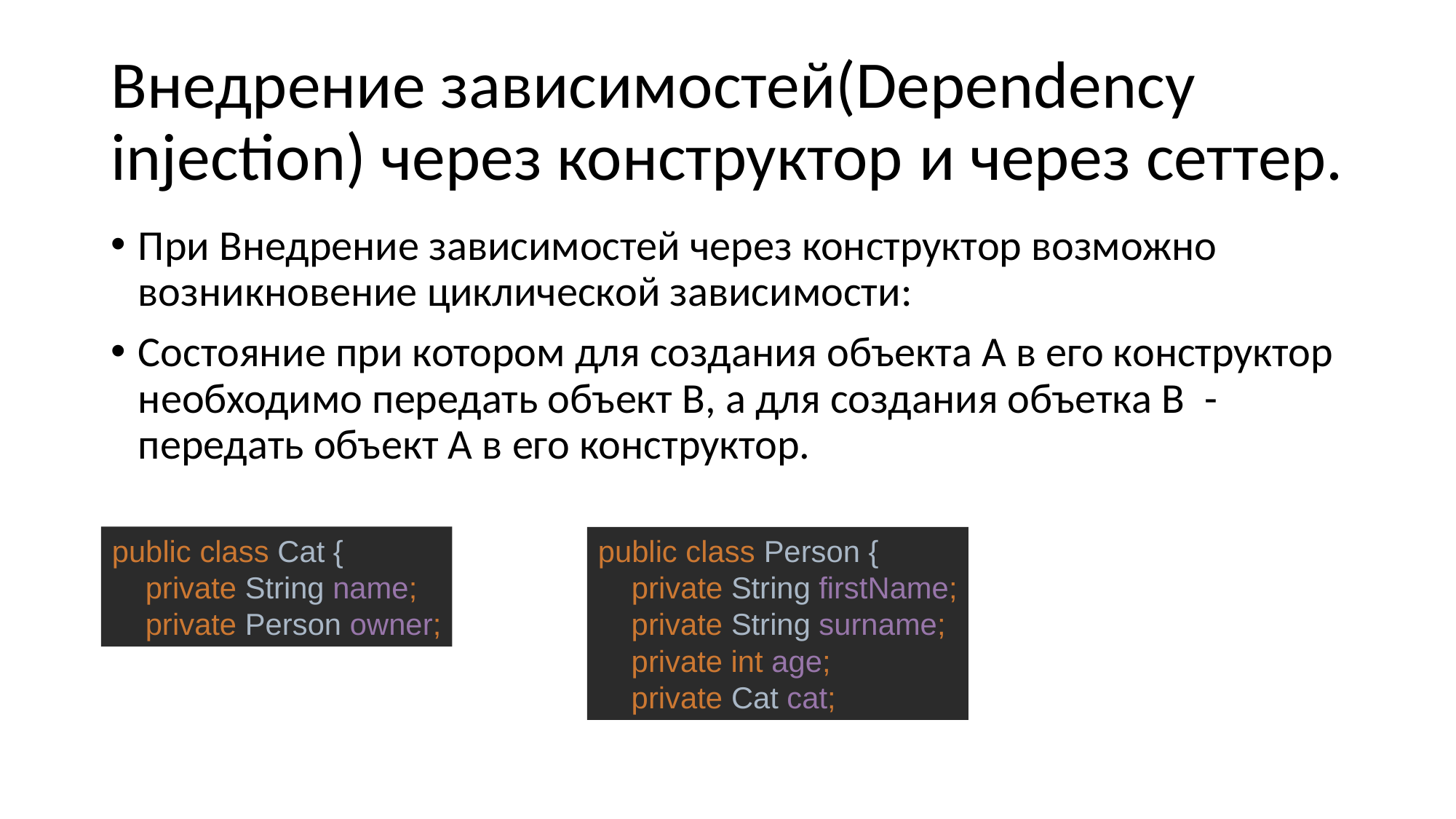

# Внедрение зависимостей(Dependency injection) через конструктор и через сеттер.
При Внедрение зависимостей через конструктор возможно возникновение циклической зависимости:
Состояние при котором для создания объекта А в его конструктор необходимо передать объект В, а для создания объетка В  - передать объект А в его конструктор.

public class Cat {
    private String name;
    private Person owner;
public class Person {
    private String firstName;
    private String surname;
    private int age;
    private Cat cat;